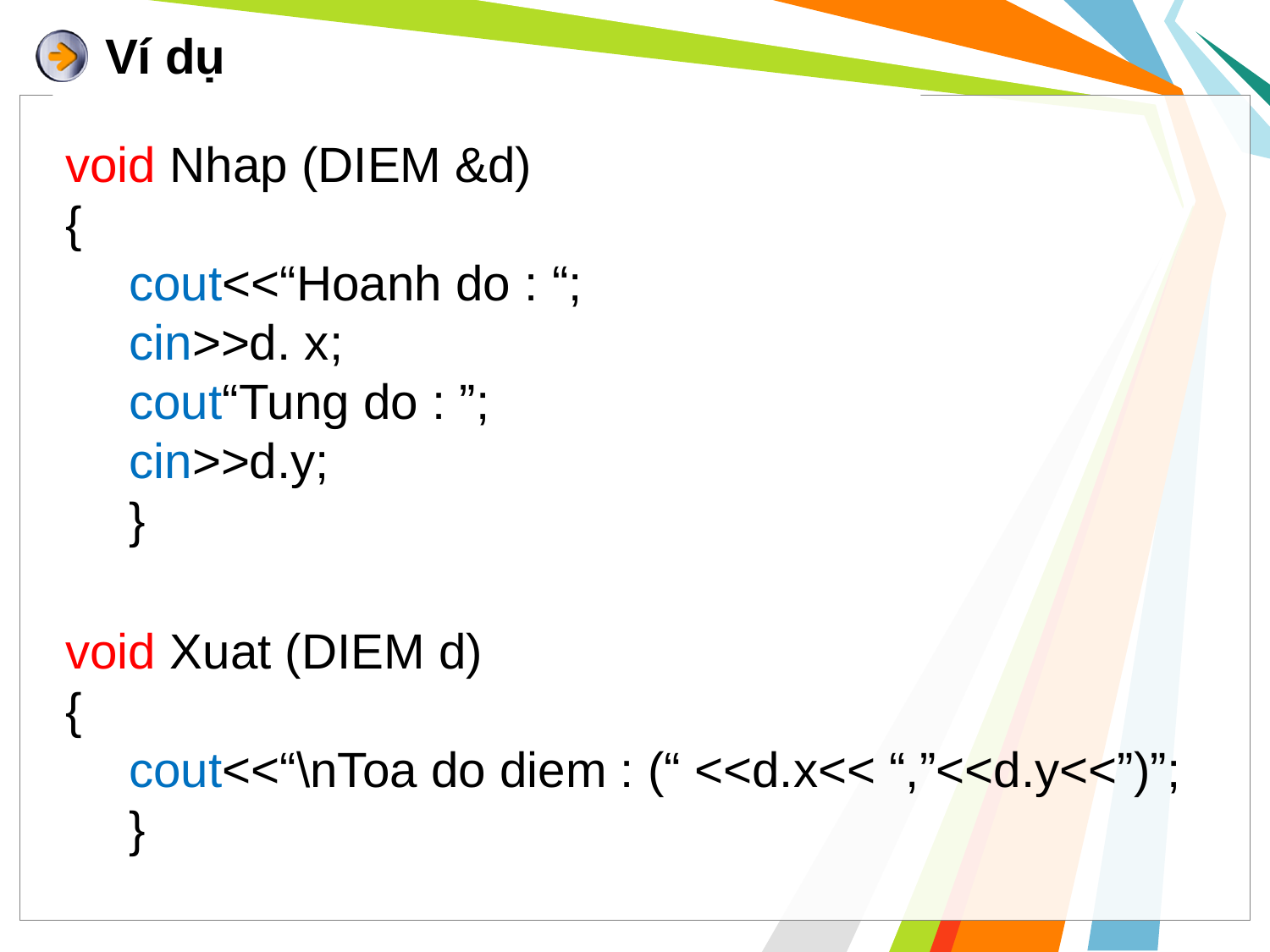

# Ví dụ
void Nhap (DIEM &d)
{
cout<<“Hoanh do : “;
cin>>d. x;
cout“Tung do : ”;
cin>>d.y;
}
void Xuat (DIEM d)
{
cout<<“\nToa do diem : (“ <<d.x<< “,”<<d.y<<”)”;
}